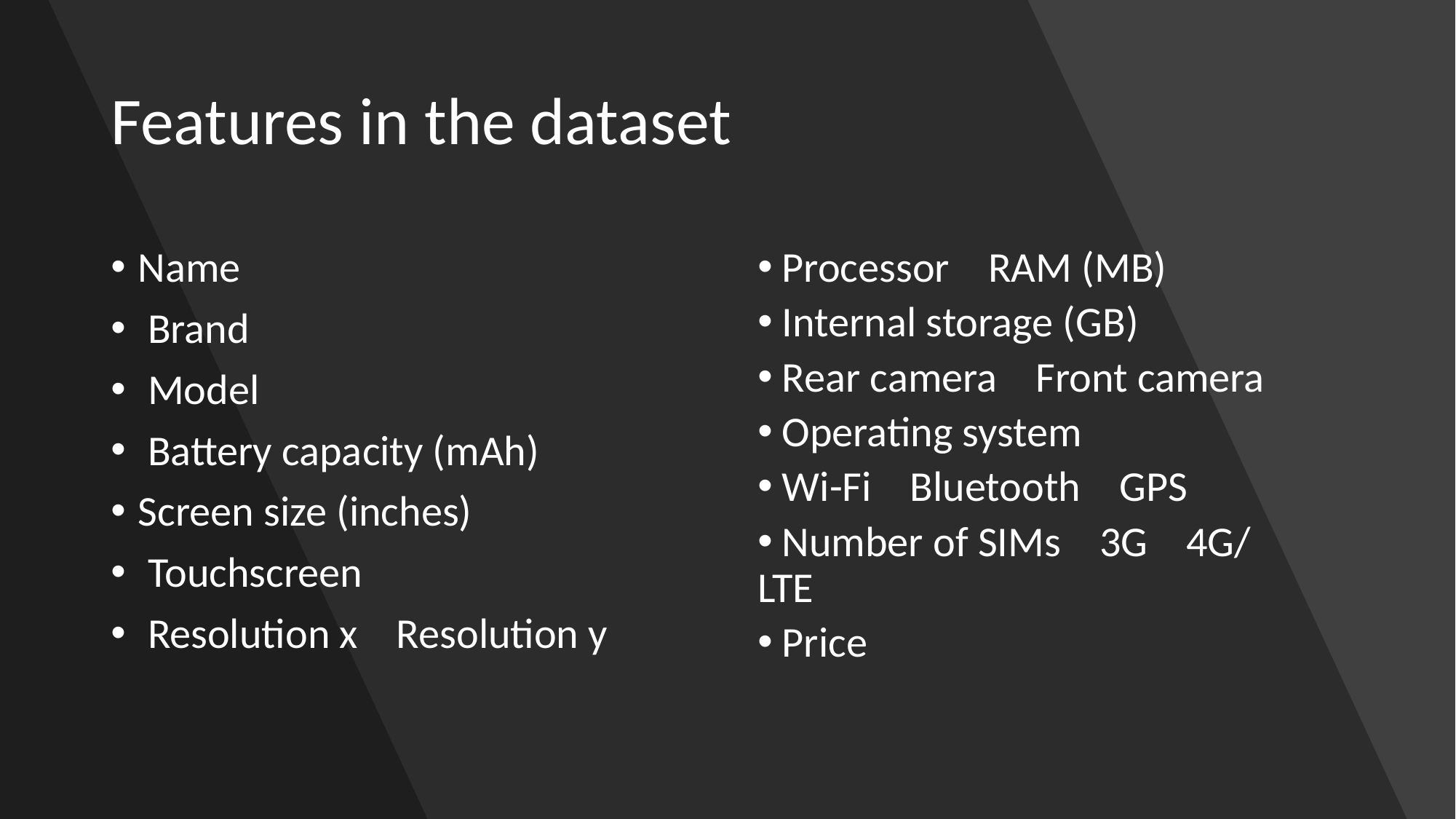

# Features in the dataset
Name
 Brand
 Model
 Battery capacity (mAh)
Screen size (inches)
 Touchscreen
 Resolution x    Resolution y

 Processor    RAM (MB)   ​
 Internal storage (GB)   ​
 Rear camera    Front camera   ​
 Operating system   ​
 Wi-Fi    Bluetooth    GPS   ​
 Number of SIMs    3G    4G/ LTE   ​
 Price​